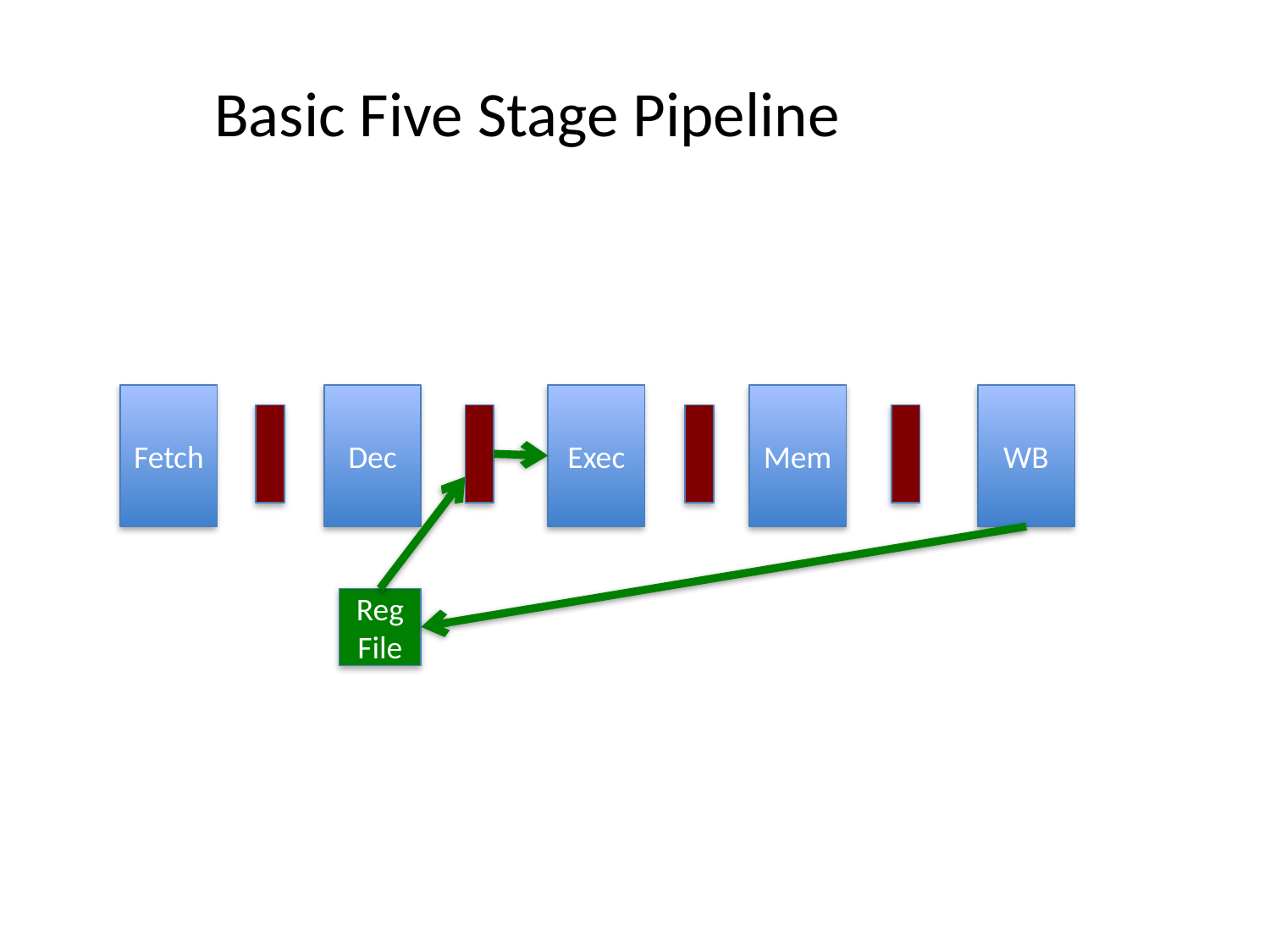

Basic Five Stage Pipeline
Fetch
Dec
Exec
Mem
WB

Reg
File